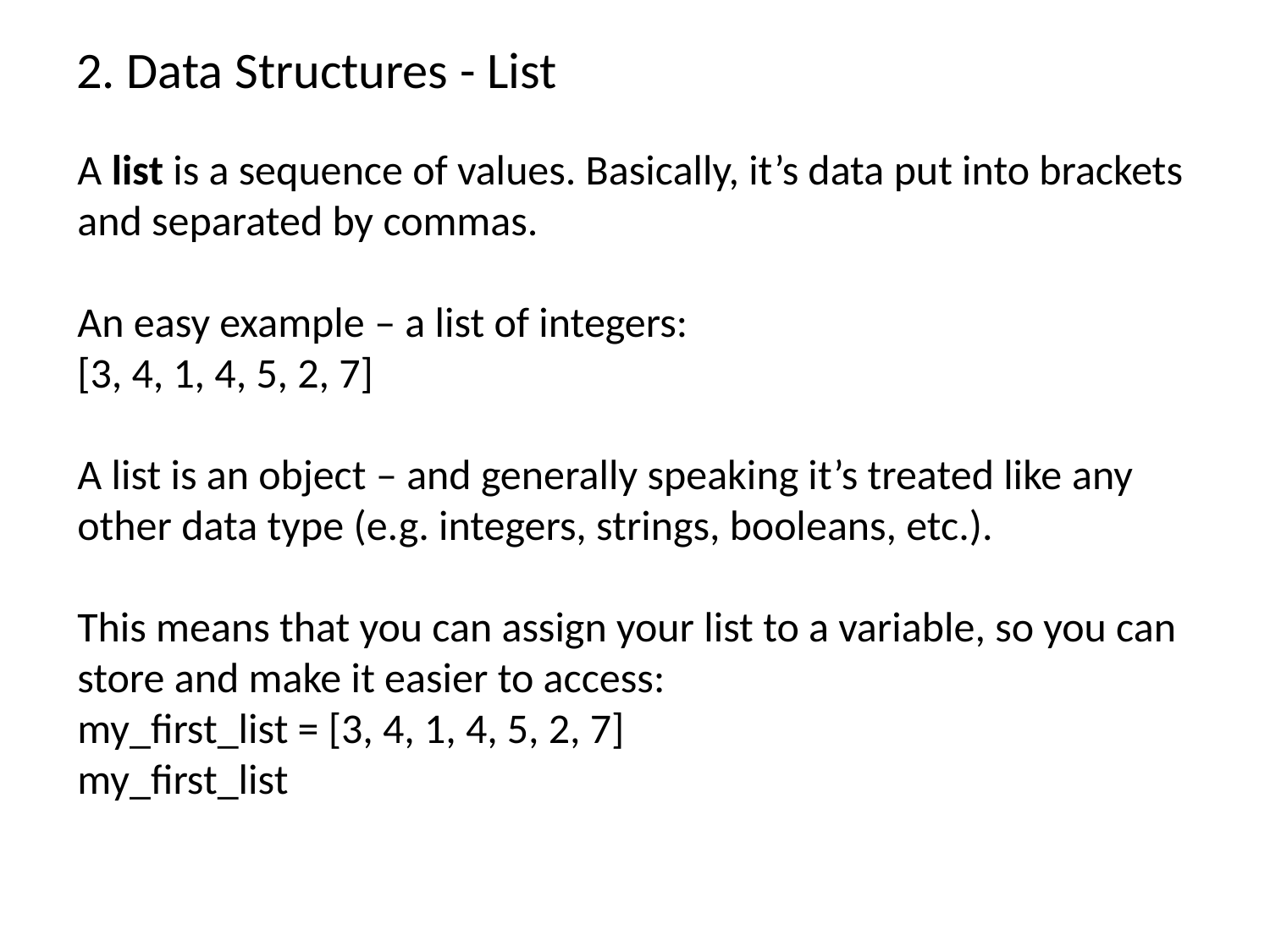

# 2. Data Structures - List
A list is a sequence of values. Basically, it’s data put into brackets and separated by commas.

An easy example – a list of integers:
[3, 4, 1, 4, 5, 2, 7]

A list is an object – and generally speaking it’s treated like any other data type (e.g. integers, strings, booleans, etc.).

This means that you can assign your list to a variable, so you can store and make it easier to access:
my_first_list = [3, 4, 1, 4, 5, 2, 7]
my_first_list